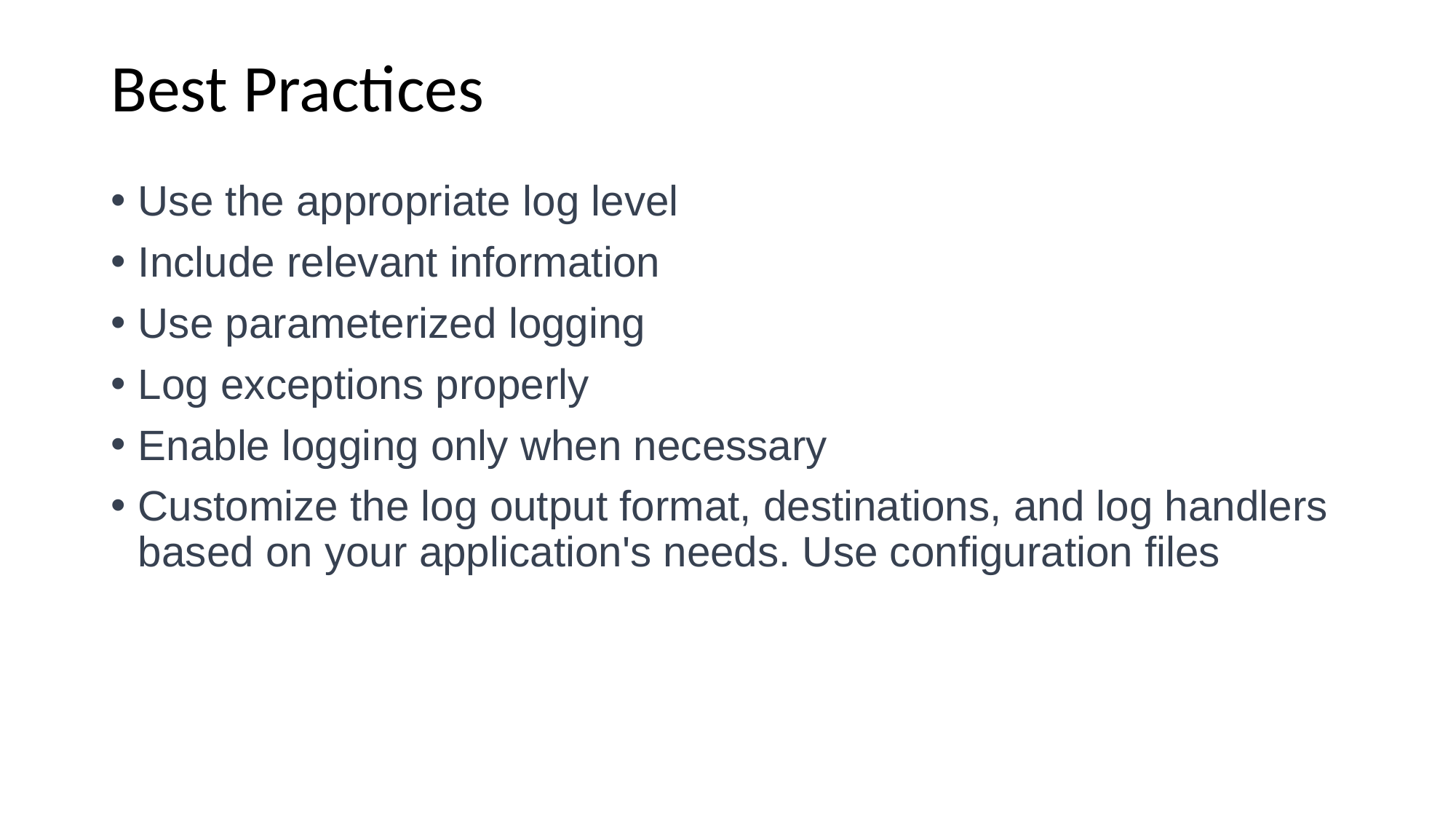

# Best Practices
Use the appropriate log level
Include relevant information
Use parameterized logging
Log exceptions properly
Enable logging only when necessary
Customize the log output format, destinations, and log handlers based on your application's needs. Use configuration files